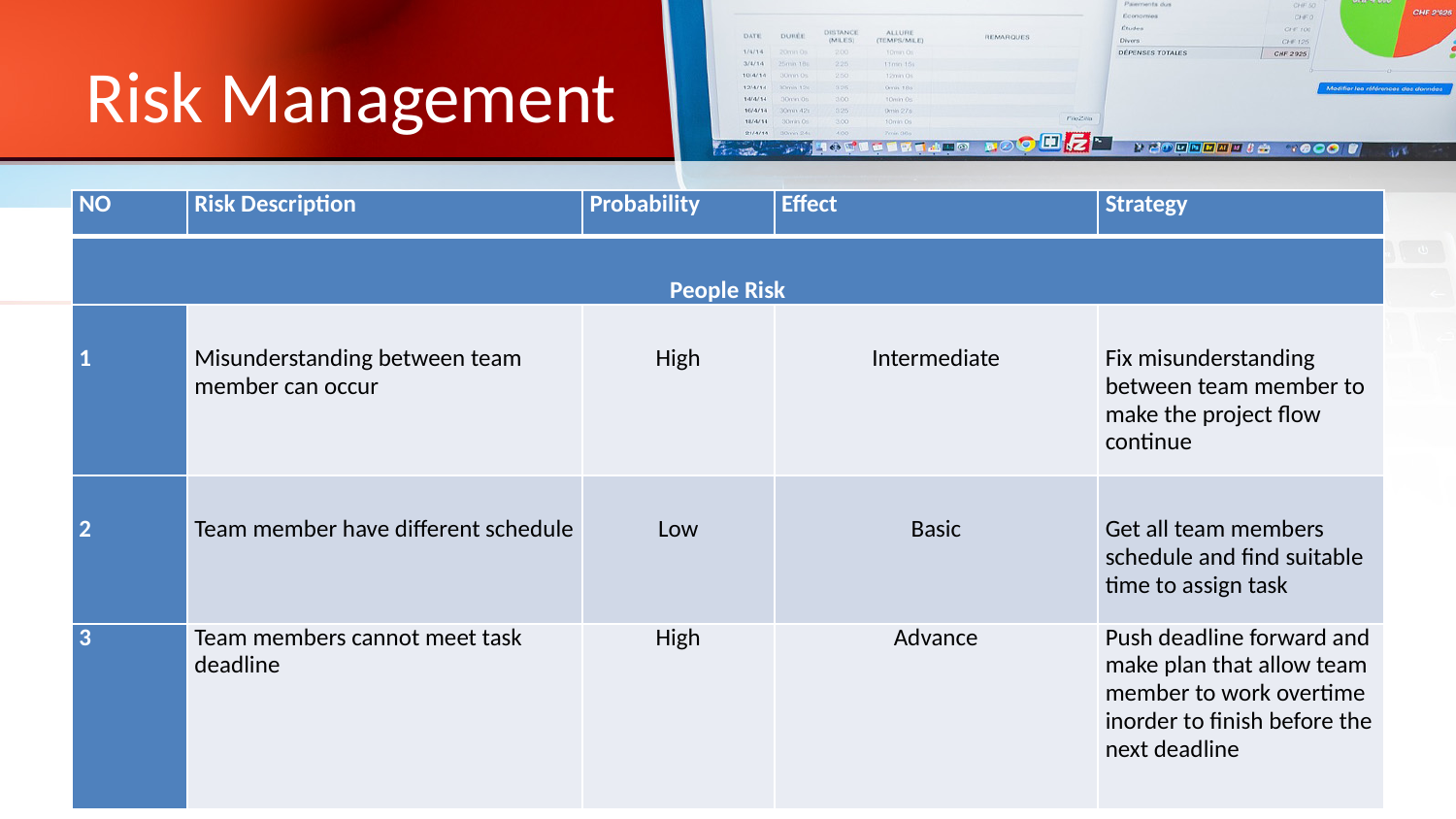

# Risk Management
| NO | Risk Description | Probability | Effect | Strategy |
| --- | --- | --- | --- | --- |
| People Risk |  |  |  |  |
| 1 | Misunderstanding between team member can occur | High | Intermediate | Fix misunderstanding between team member to make the project flow continue |
| 2 | Team member have different schedule | Low | Basic | Get all team members schedule and find suitable time to assign task |
| 3 | Team members cannot meet task deadline | High | Advance | Push deadline forward and make plan that allow team member to work overtime inorder to finish before the next deadline |